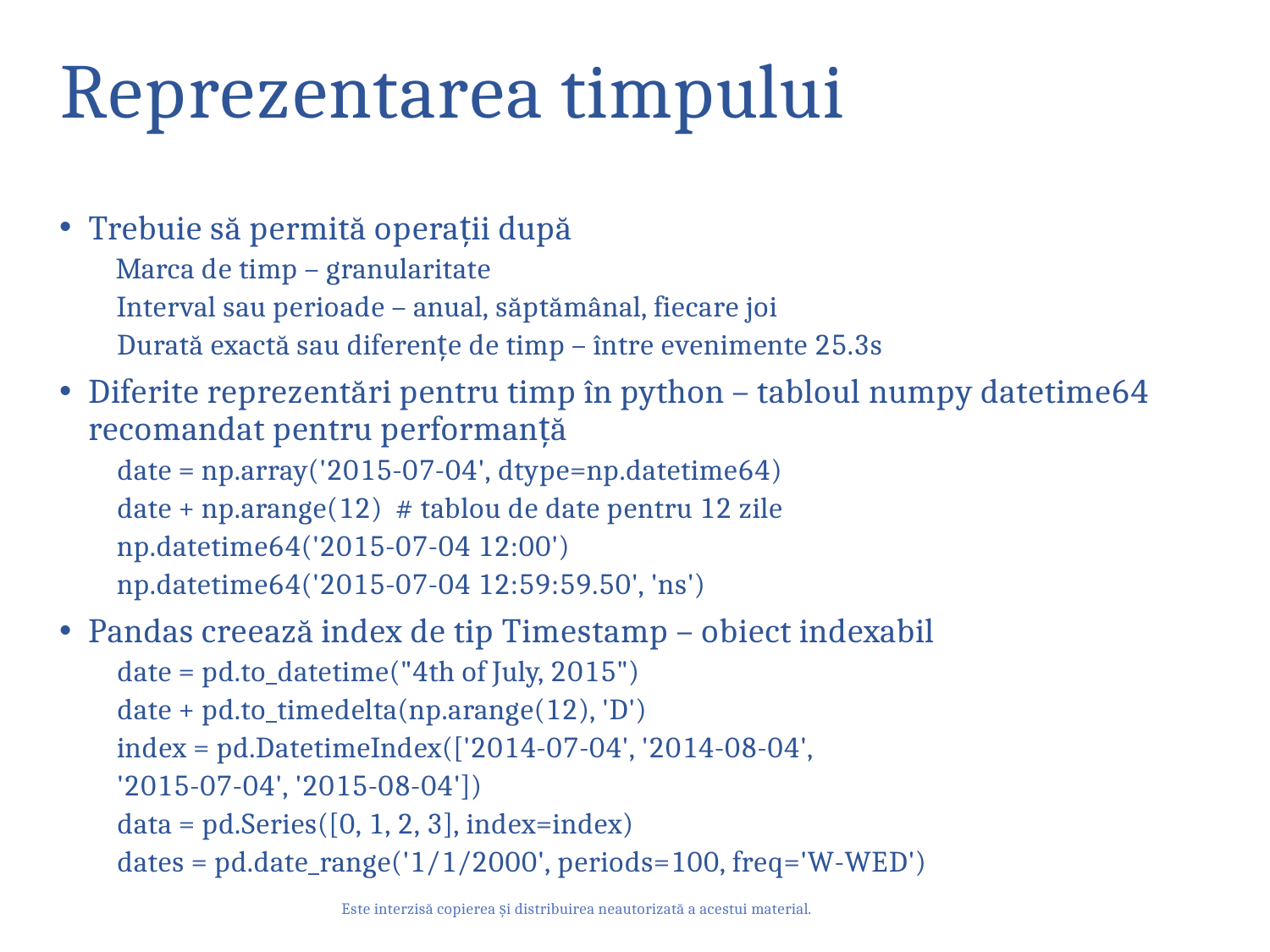

# Reprezentarea timpului
Trebuie să permită operații după
Marca de timp – granularitate
Interval sau perioade – anual, săptămânal, fiecare joi
Durată exactă sau diferențe de timp – între evenimente 25.3s
Diferite reprezentări pentru timp în python – tabloul numpy datetime64 recomandat pentru performanță
date = np.array('2015-07-04', dtype=np.datetime64)
date + np.arange(12)  # tablou de date pentru 12 zile
np.datetime64('2015-07-04 12:00')
np.datetime64('2015-07-04 12:59:59.50', 'ns')
Pandas creează index de tip Timestamp – obiect indexabil
date = pd.to_datetime("4th of July, 2015")
date + pd.to_timedelta(np.arange(12), 'D')
index = pd.DatetimeIndex(['2014-07-04', '2014-08-04',
				'2015-07-04', '2015-08-04'])
data = pd.Series([0, 1, 2, 3], index=index)
dates = pd.date_range('1/1/2000', periods=100, freq='W-WED')